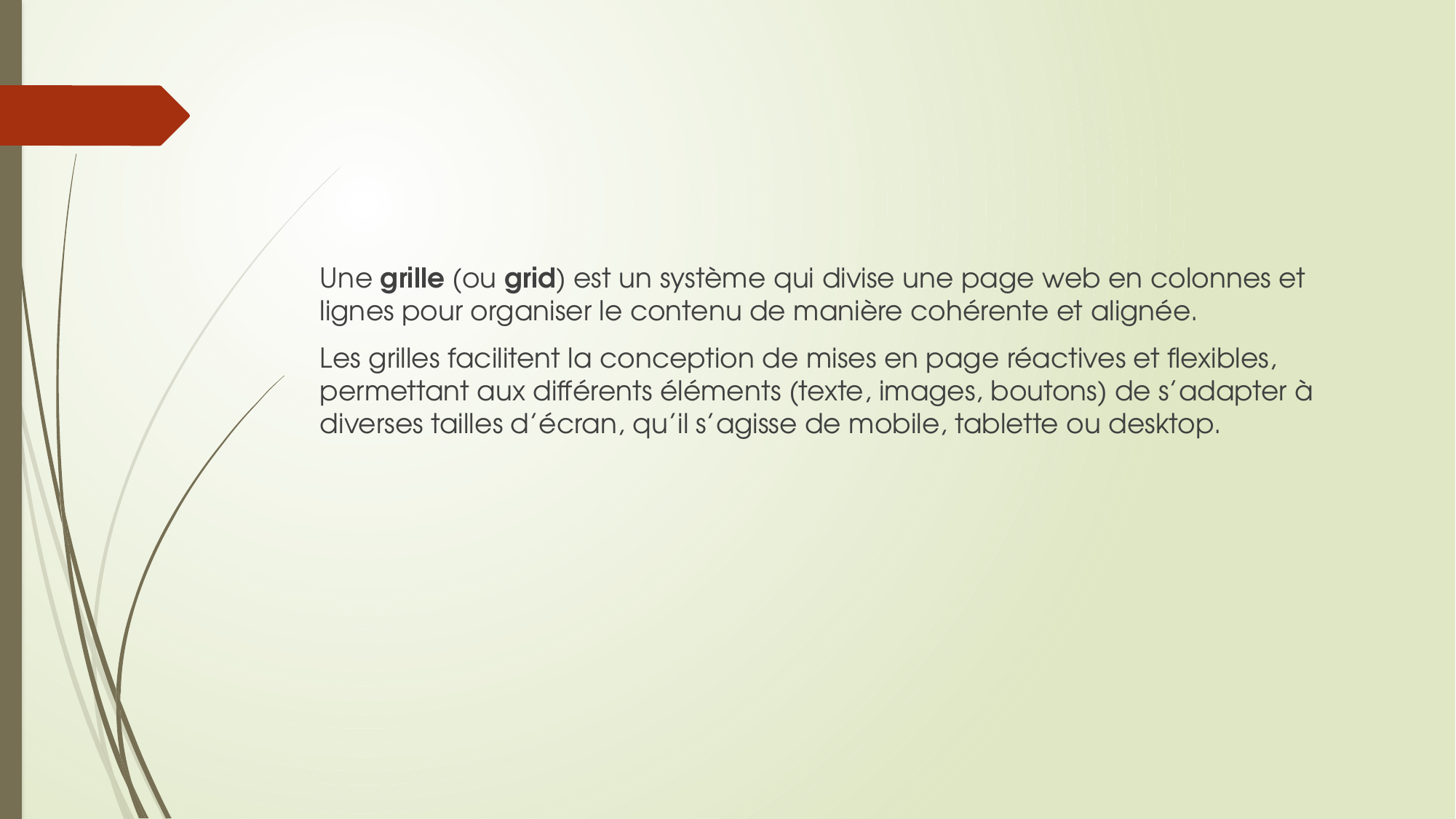

Une grille (ou grid) est un système qui divise une page web en colonnes et lignes pour organiser le contenu de manière cohérente et alignée.
Les grilles facilitent la conception de mises en page réactives et flexibles, permettant aux différents éléments (texte, images, boutons) de s’adapter à diverses tailles d’écran, qu’il s’agisse de mobile, tablette ou desktop.